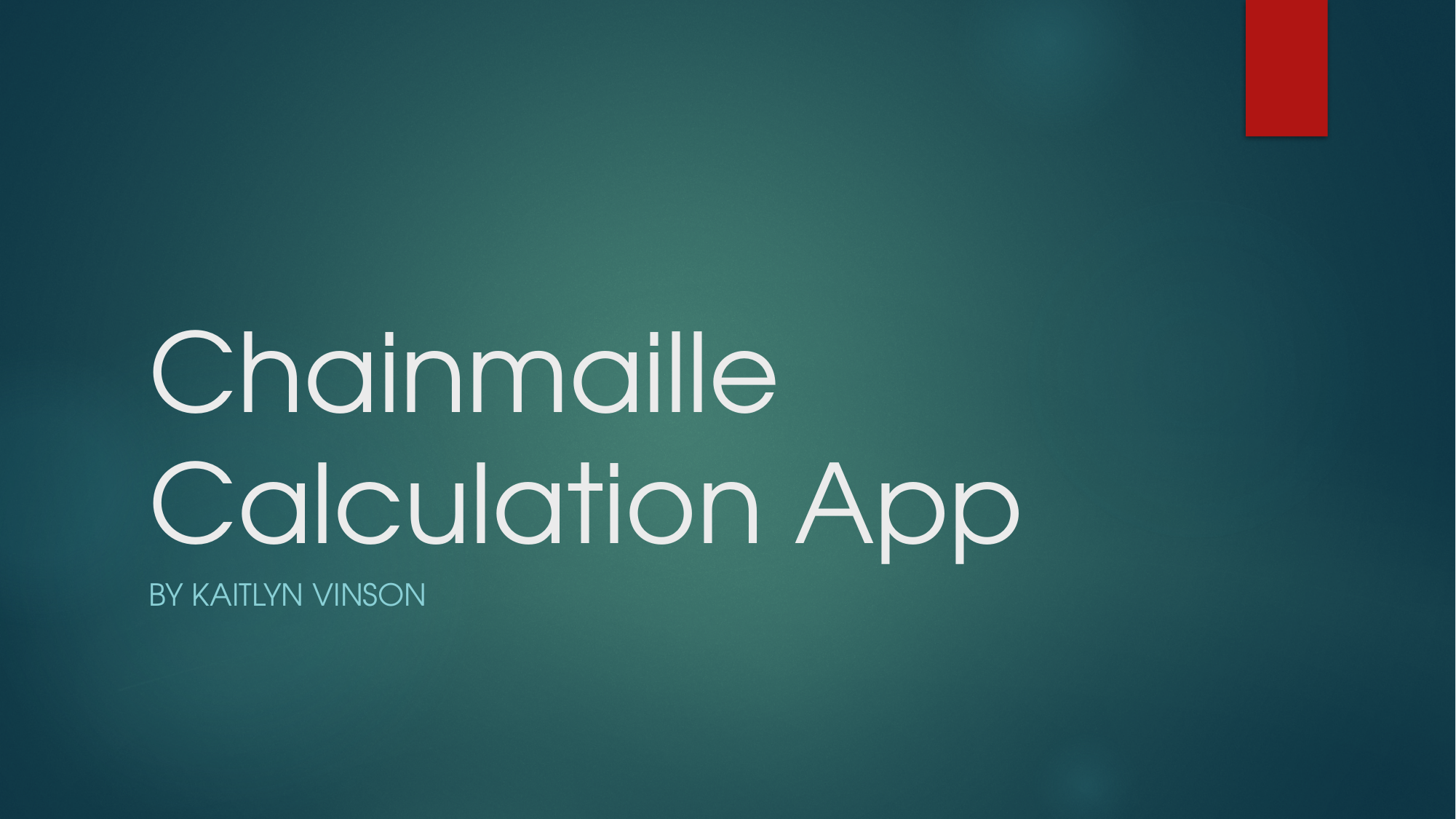

# Chainmaille Calculation App
By Kaitlyn Vinson